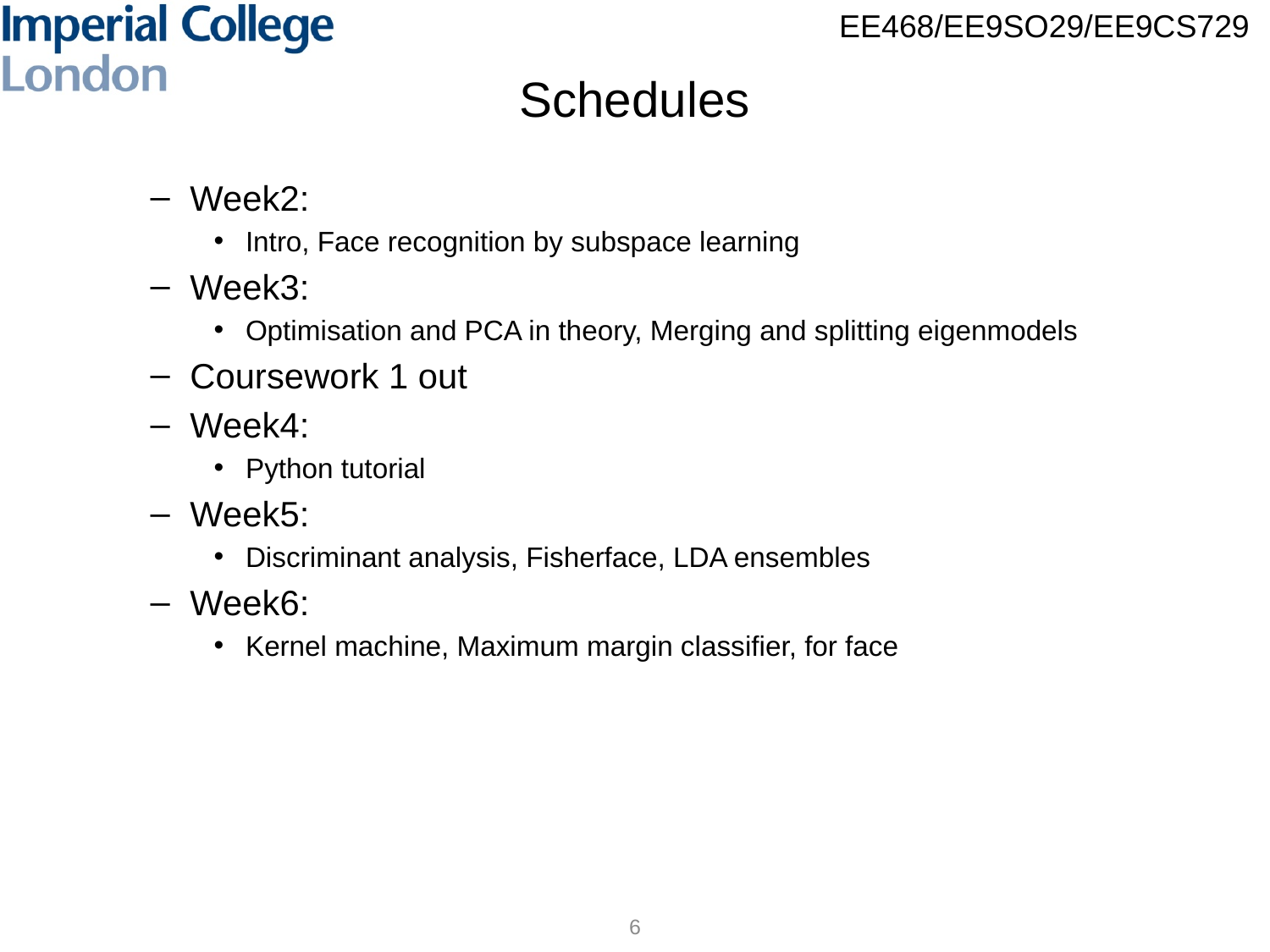

# Schedules
Week2:
Intro, Face recognition by subspace learning
Week3:
Optimisation and PCA in theory, Merging and splitting eigenmodels
Coursework 1 out
Week4:
Python tutorial
Week5:
Discriminant analysis, Fisherface, LDA ensembles
Week6:
Kernel machine, Maximum margin classifier, for face
6